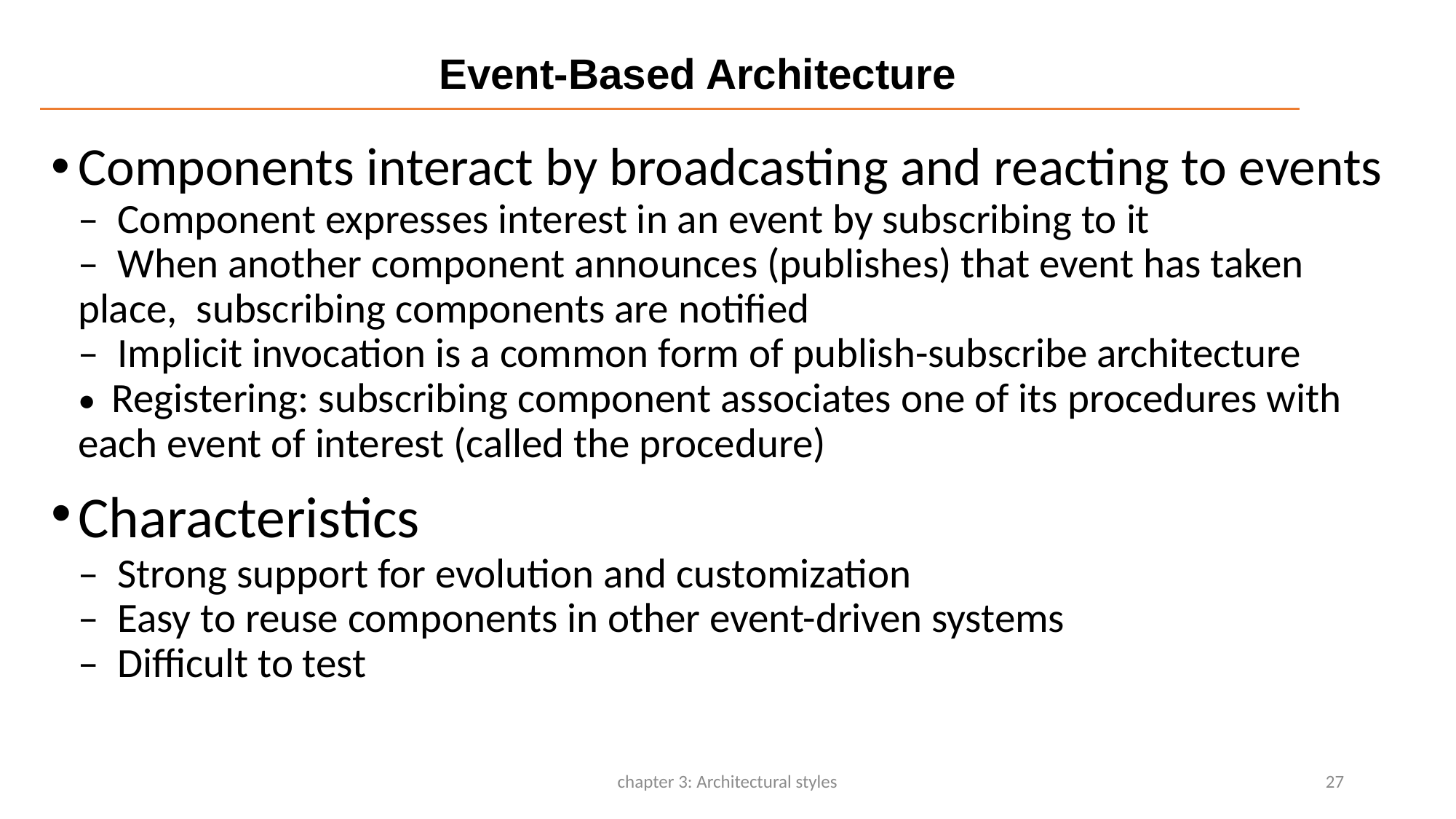

# Event-Based Architecture
Components interact by broadcasting and reacting to events
–  Component expresses interest in an event by subscribing to it
–  When another component announces (publishes) that event has taken place,  subscribing components are notified
–  Implicit invocation is a common form of publish-subscribe architecture
•  Registering: subscribing component associates one of its procedures with each event of interest (called the procedure)
Characteristics
–  Strong support for evolution and customization
–  Easy to reuse components in other event-driven systems
–  Difficult to test
chapter 3: Architectural styles
27